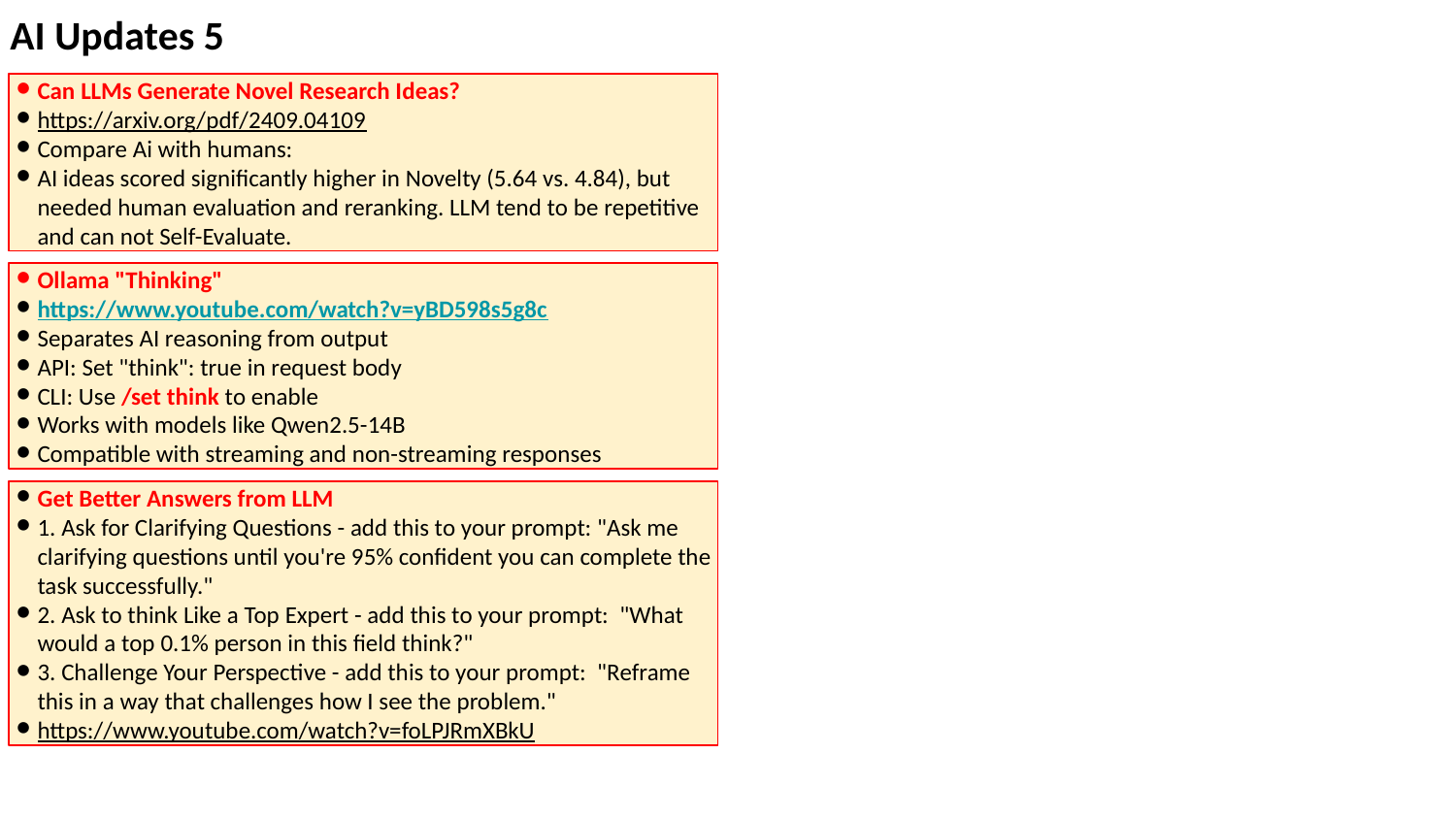

AI Updates 5
Can LLMs Generate Novel Research Ideas?
https://arxiv.org/pdf/2409.04109
Compare Ai with humans:
AI ideas scored significantly higher in Novelty (5.64 vs. 4.84), but needed human evaluation and reranking. LLM tend to be repetitive and can not Self-Evaluate.
Ollama "Thinking"
https://www.youtube.com/watch?v=yBD598s5g8c
Separates AI reasoning from output
API: Set "think": true in request body
CLI: Use /set think to enable
Works with models like Qwen2.5-14B
Compatible with streaming and non-streaming responses
Get Better Answers from LLM
1. Ask for Clarifying Questions - add this to your prompt: "Ask me clarifying questions until you're 95% confident you can complete the task successfully."
2. Ask to think Like a Top Expert - add this to your prompt:  "What would a top 0.1% person in this field think?"
3. Challenge Your Perspective - add this to your prompt:  "Reframe this in a way that challenges how I see the problem."
https://www.youtube.com/watch?v=foLPJRmXBkU